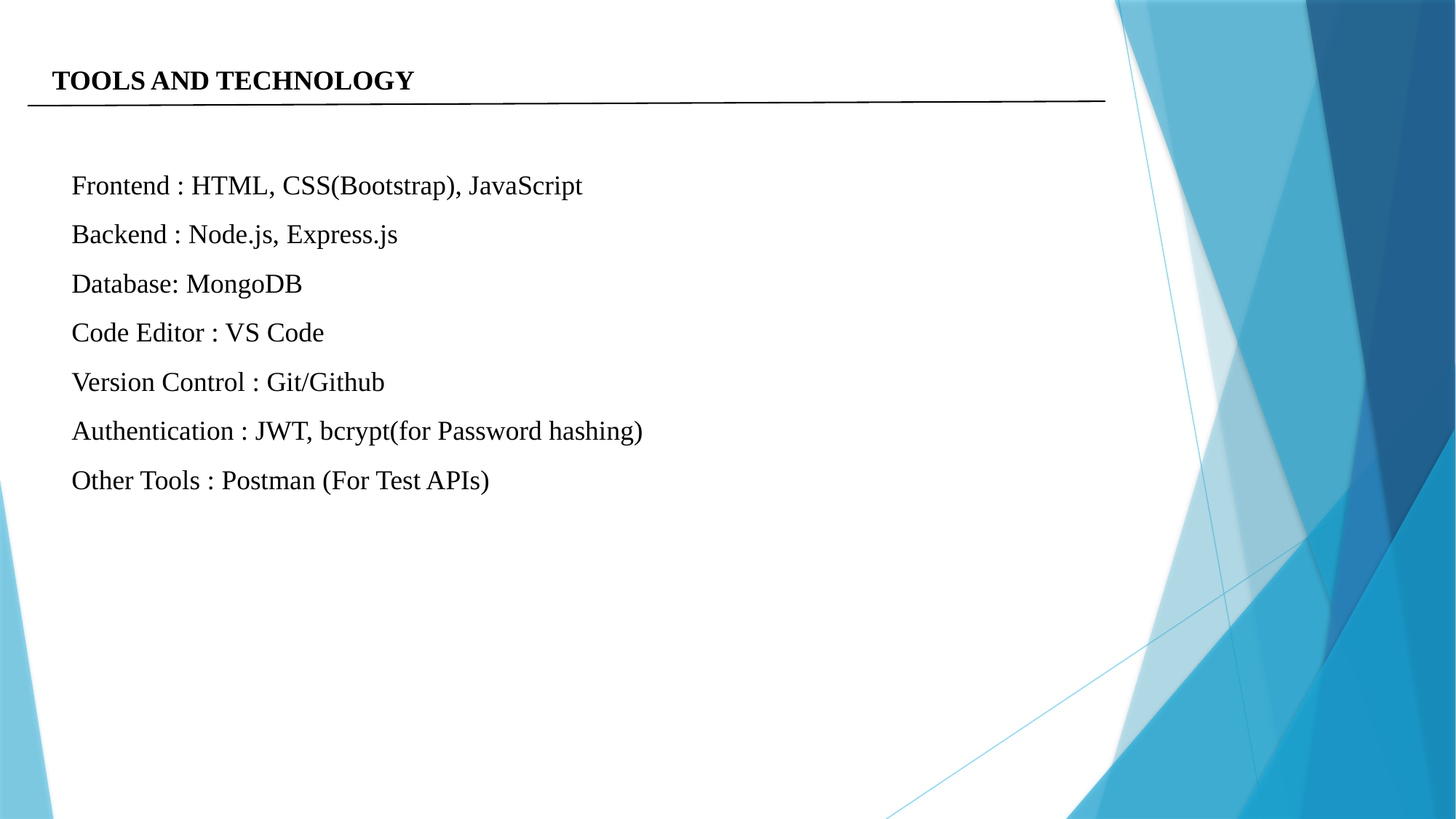

TOOLS AND TECHNOLOGY
Frontend : HTML, CSS(Bootstrap), JavaScript
Backend : Node.js, Express.js
Database: MongoDB
Code Editor : VS Code
Version Control : Git/Github
Authentication : JWT, bcrypt(for Password hashing)
Other Tools : Postman (For Test APIs)